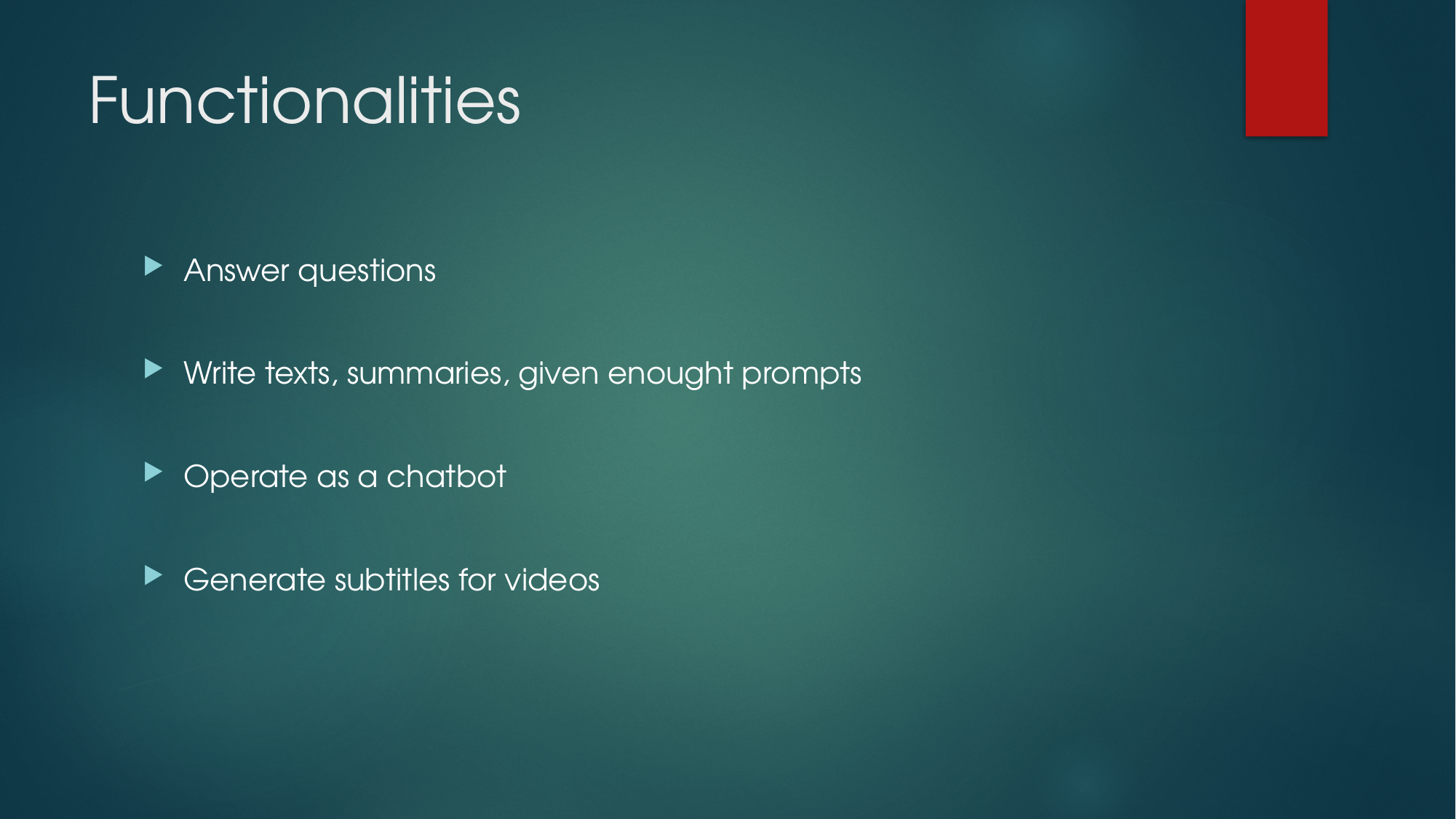

# Functionalities
Answer questions

Write texts, summaries, given enought prompts

Operate as a chatbot

Generate subtitles for videos